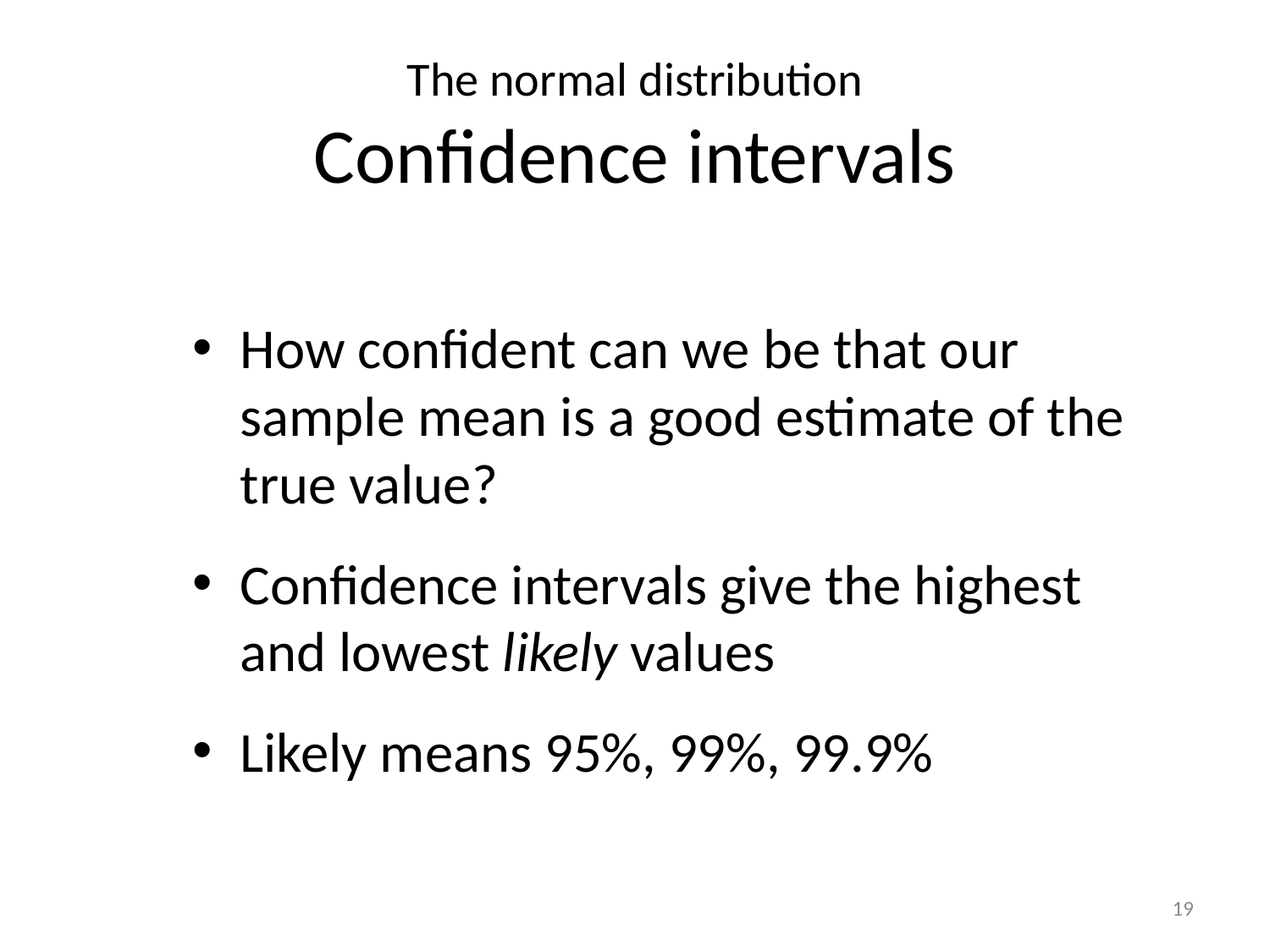

The normal distribution
Confidence intervals
How confident can we be that our sample mean is a good estimate of the true value?
Confidence intervals give the highest and lowest likely values
Likely means 95%, 99%, 99.9%

19